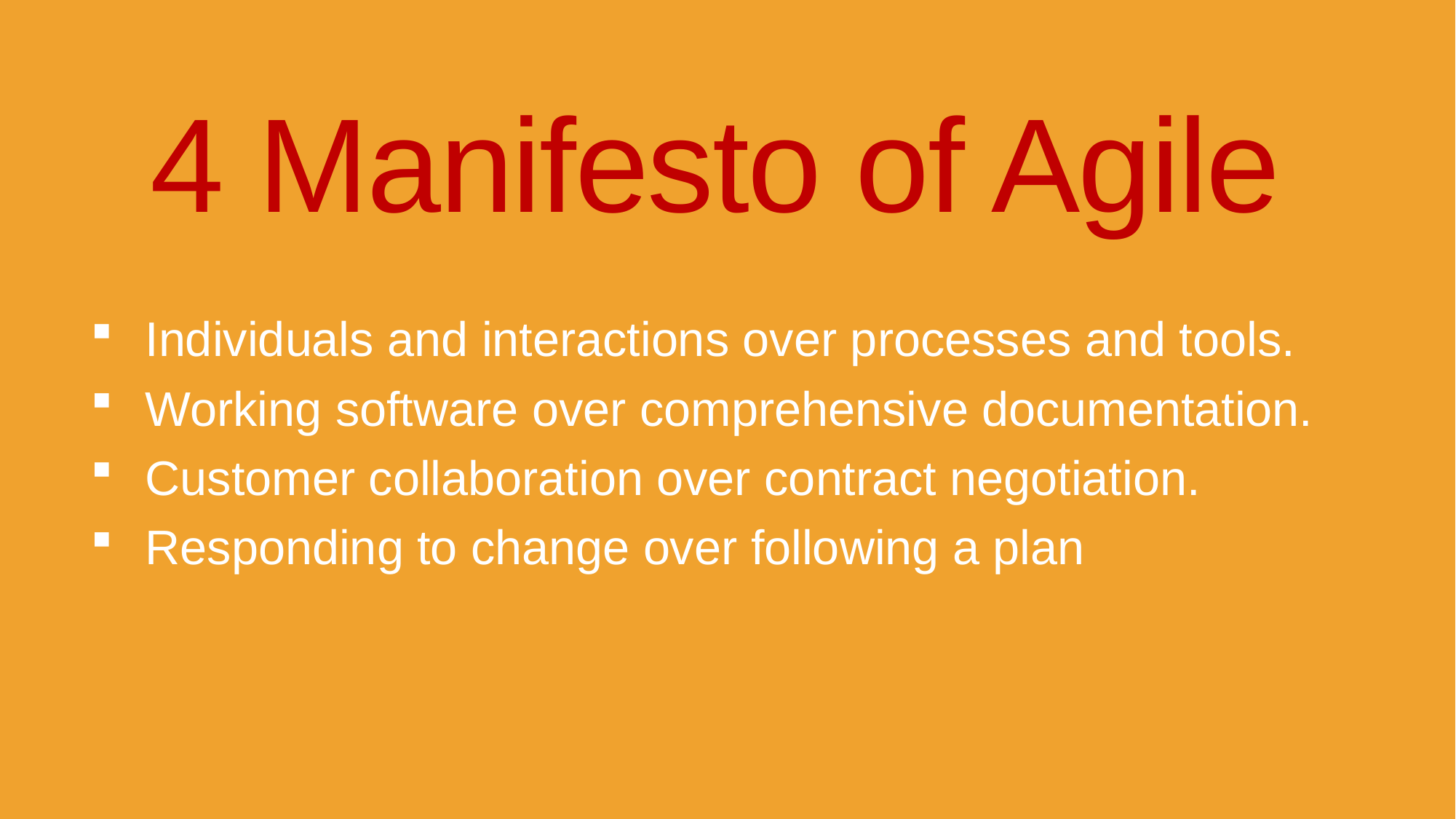

# 4 Manifesto of Agile
Individuals and interactions over processes and tools.
Working software over comprehensive documentation.
Customer collaboration over contract negotiation.
Responding to change over following a plan